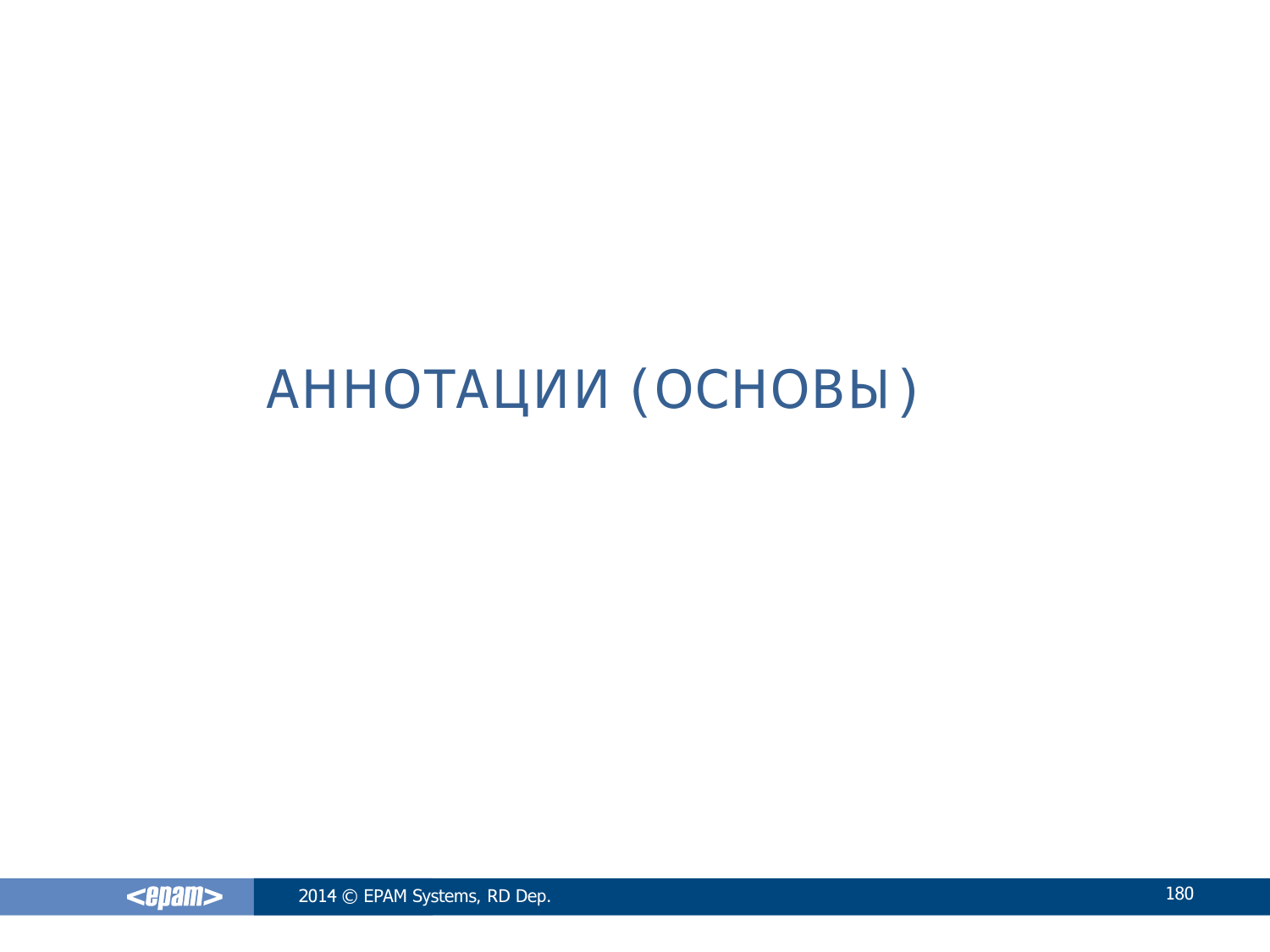

# Аннотации (основы)
180
2014 © EPAM Systems, RD Dep.